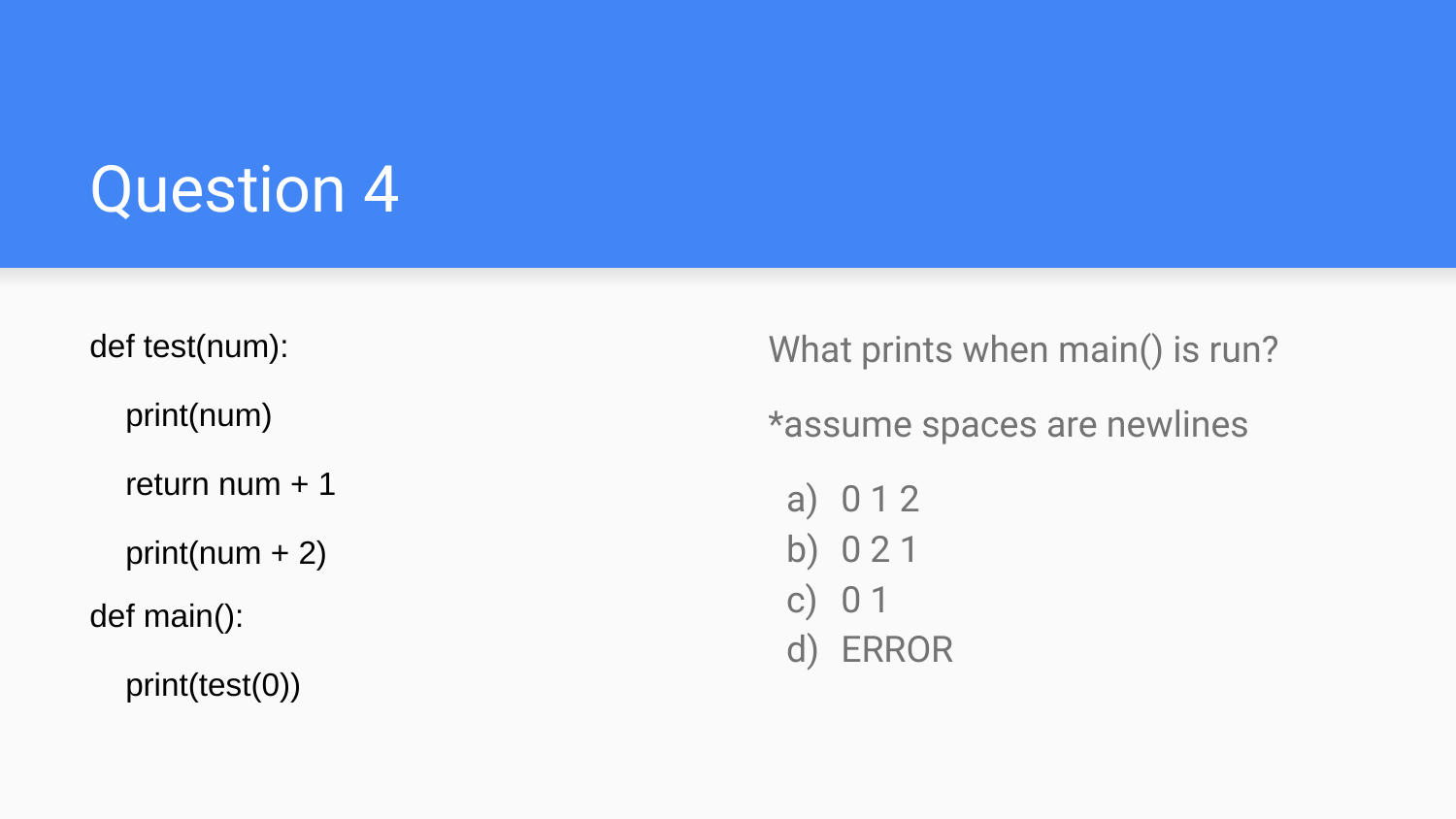

# Question 4
def test(num):
    print(num)
    return num + 1
    print(num + 2)
def main():
    print(test(0))
What prints when main() is run?
*assume spaces are newlines
0 1 2
0 2 1
0 1
ERROR